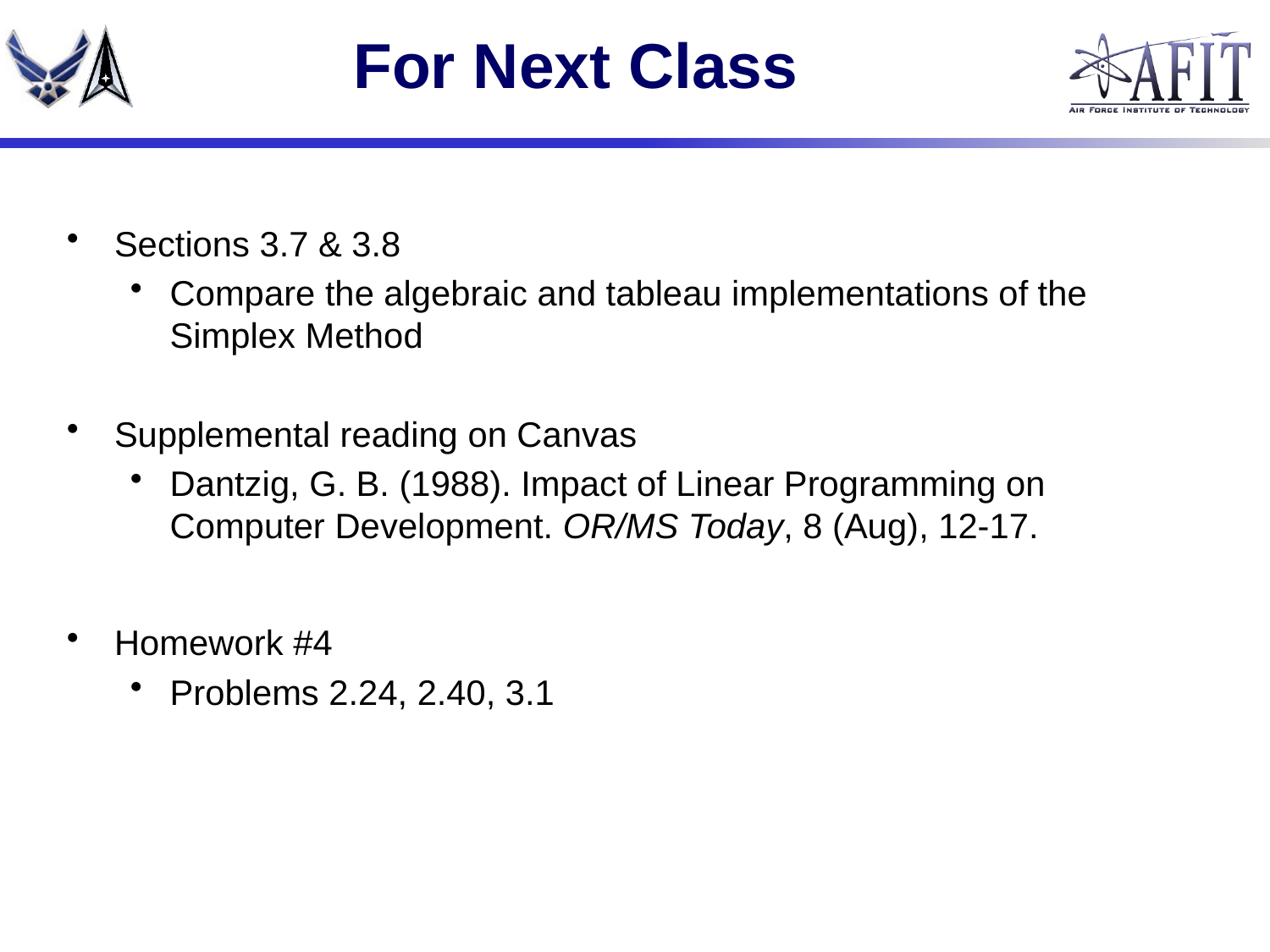

# For Next Class
Sections 3.7 & 3.8
Compare the algebraic and tableau implementations of the Simplex Method

Supplemental reading on Canvas
Dantzig, G. B. (1988). Impact of Linear Programming on Computer Development. OR/MS Today, 8 (Aug), 12-17.

Homework #4
Problems 2.24, 2.40, 3.1